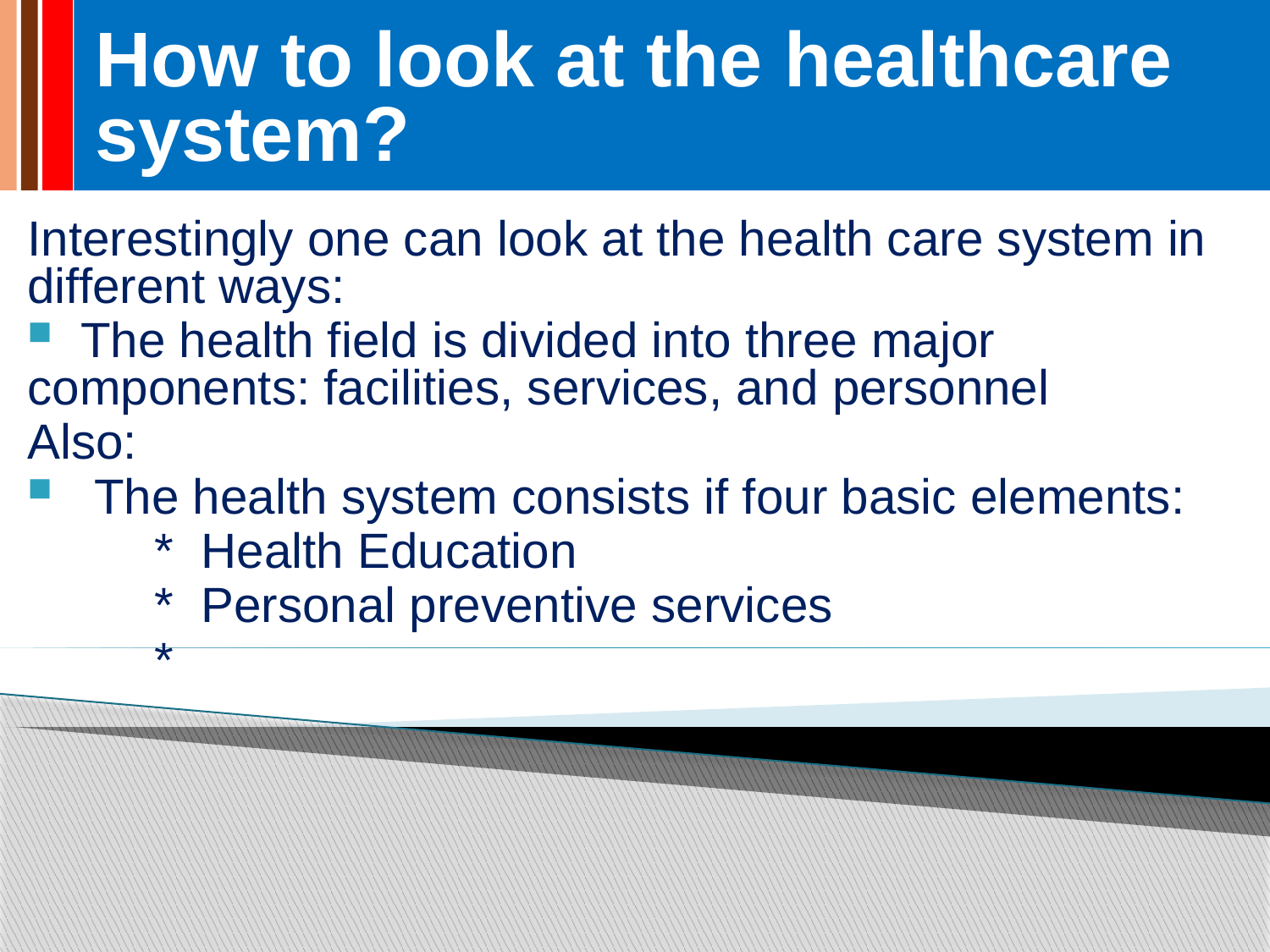

How to look at the healthcare
system?
Interestingly one can look at the health care system in different ways:
  The health field is divided into three major components: facilities, services, and personnel
Also:
   The health system consists if four basic elements:
	*  Health Education
	*  Personal preventive services
	*